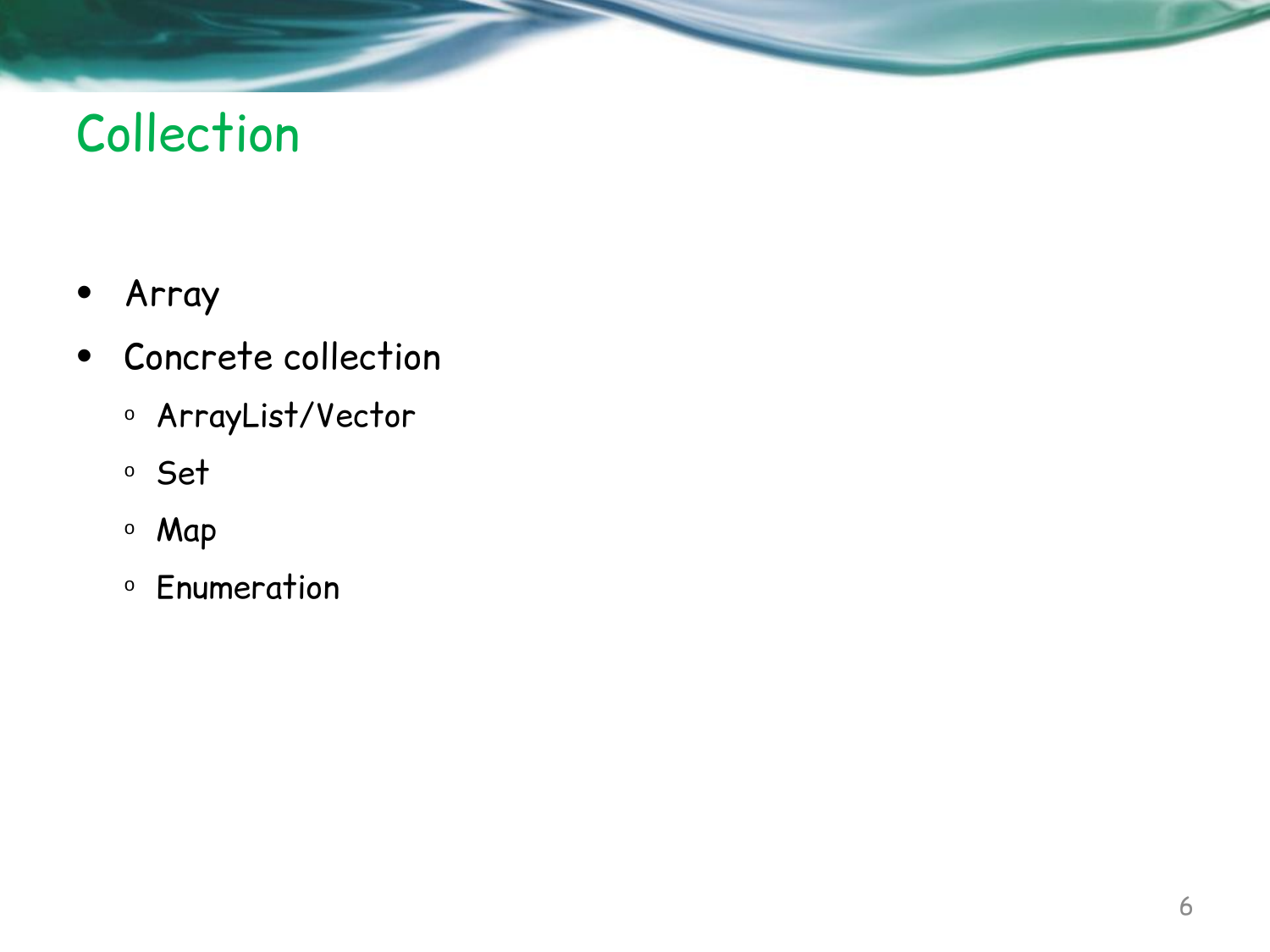

# Collection
Array
Concrete collection
ArrayList/Vector
Set
Map
Enumeration
6